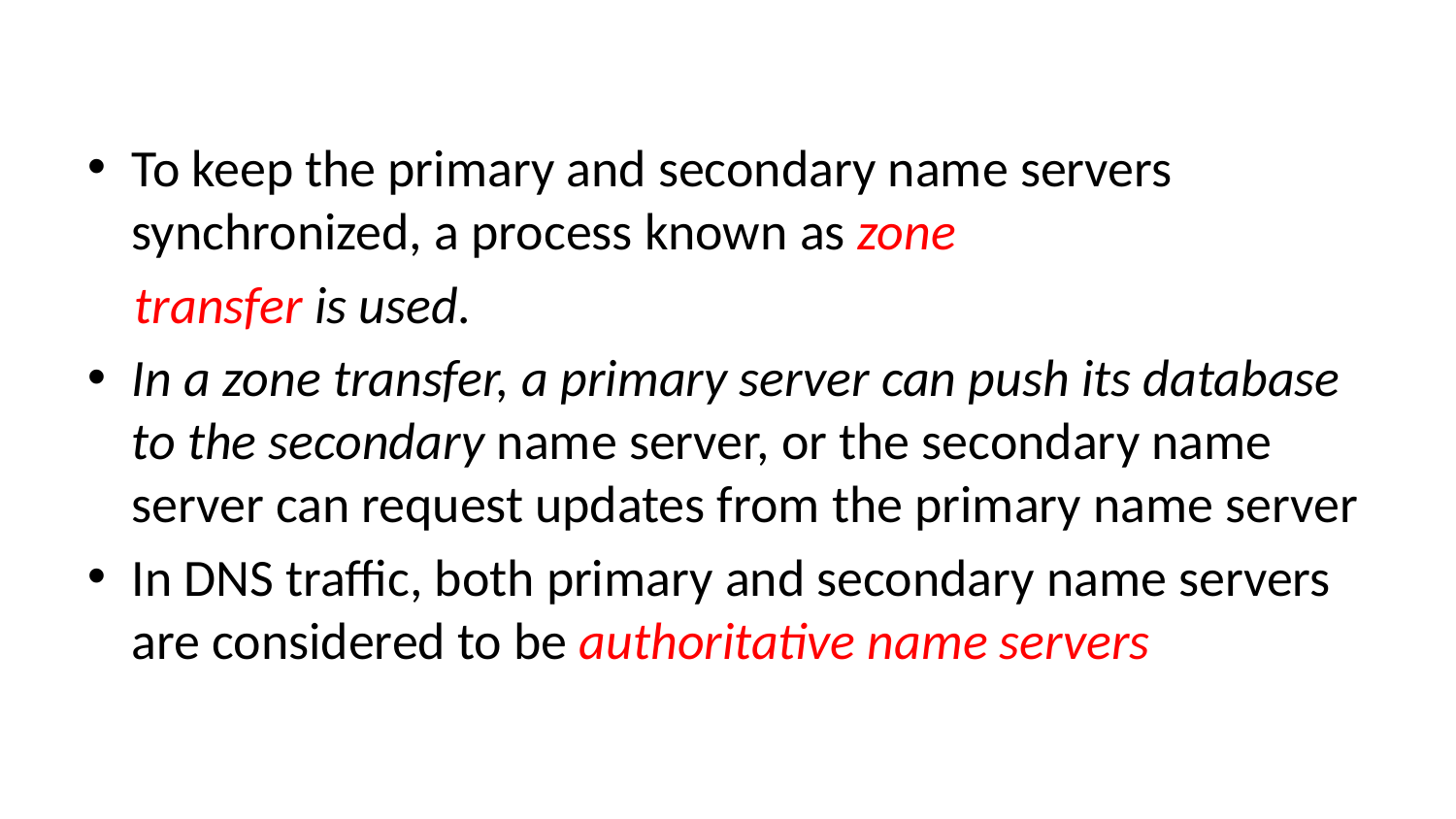

#
To keep the primary and secondary name servers synchronized, a process known as zone
    transfer is used.
In a zone transfer, a primary server can push its database to the secondary name server, or the secondary name server can request updates from the primary name server
In DNS traffic, both primary and secondary name servers are considered to be authoritative name servers